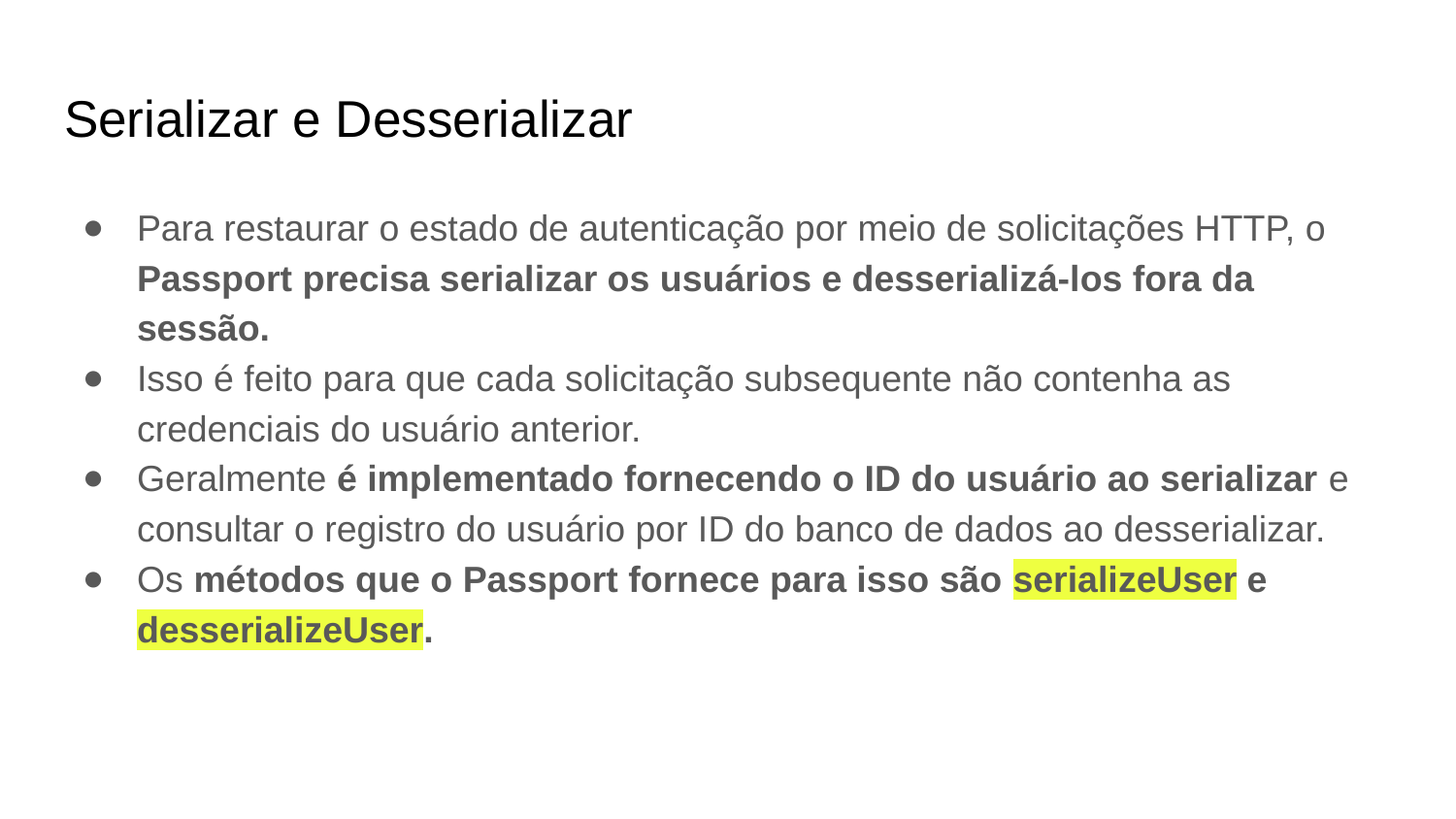

# Serializar e Desserializar
Para restaurar o estado de autenticação por meio de solicitações HTTP, o Passport precisa serializar os usuários e desserializá-los fora da sessão.
Isso é feito para que cada solicitação subsequente não contenha as credenciais do usuário anterior.
Geralmente é implementado fornecendo o ID do usuário ao serializar e consultar o registro do usuário por ID do banco de dados ao desserializar.
Os métodos que o Passport fornece para isso são serializeUser e desserializeUser.